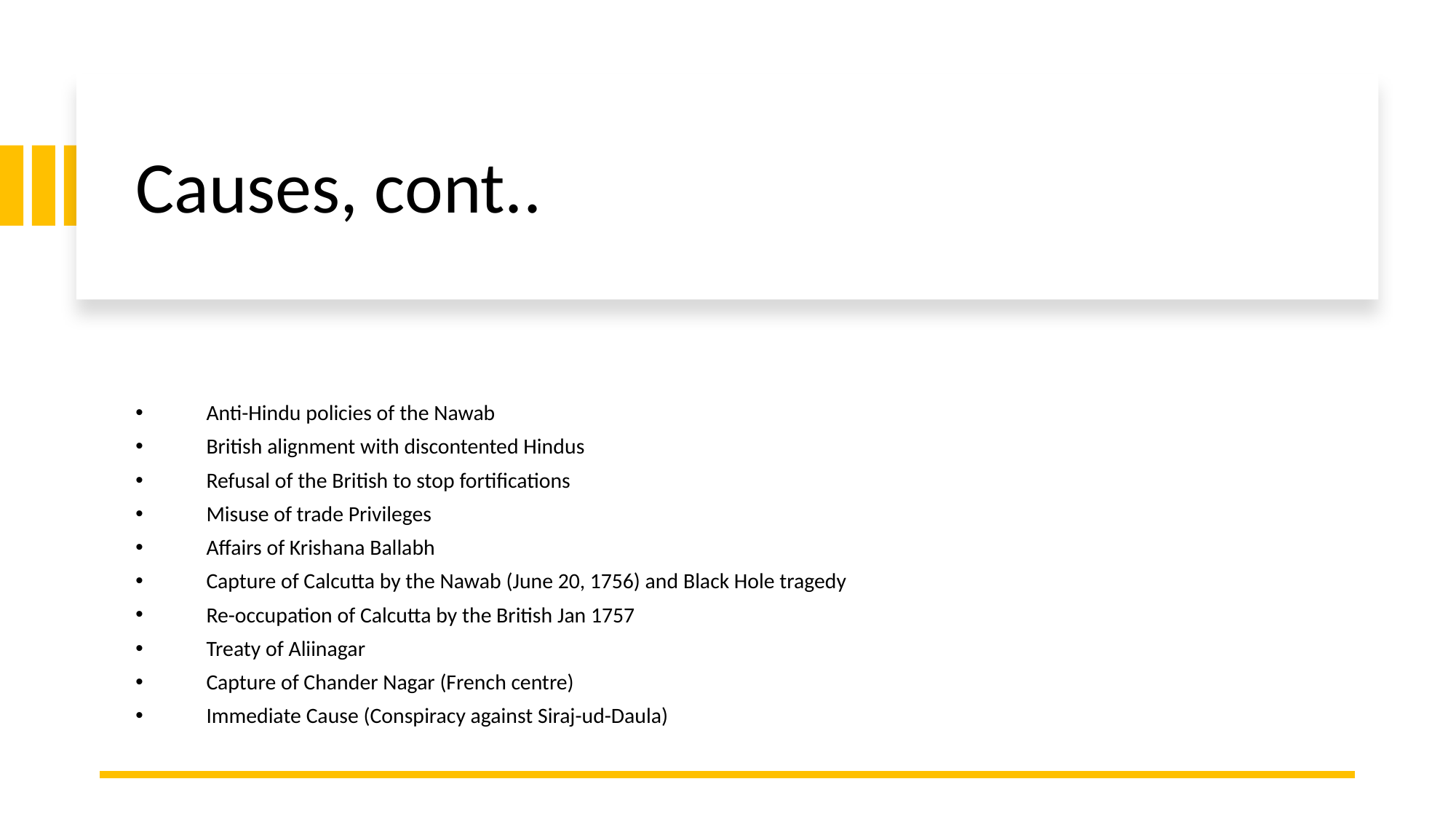

# Causes, cont..

Anti-Hindu policies of the Nawab
British alignment with discontented Hindus
Refusal of the British to stop fortifications
Misuse of trade Privileges
Affairs of Krishana Ballabh
Capture of Calcutta by the Nawab (June 20, 1756) and Black Hole tragedy
Re-occupation of Calcutta by the British Jan 1757
Treaty of Aliinagar
Capture of Chander Nagar (French centre)
Immediate Cause (Conspiracy against Siraj-ud-Daula)